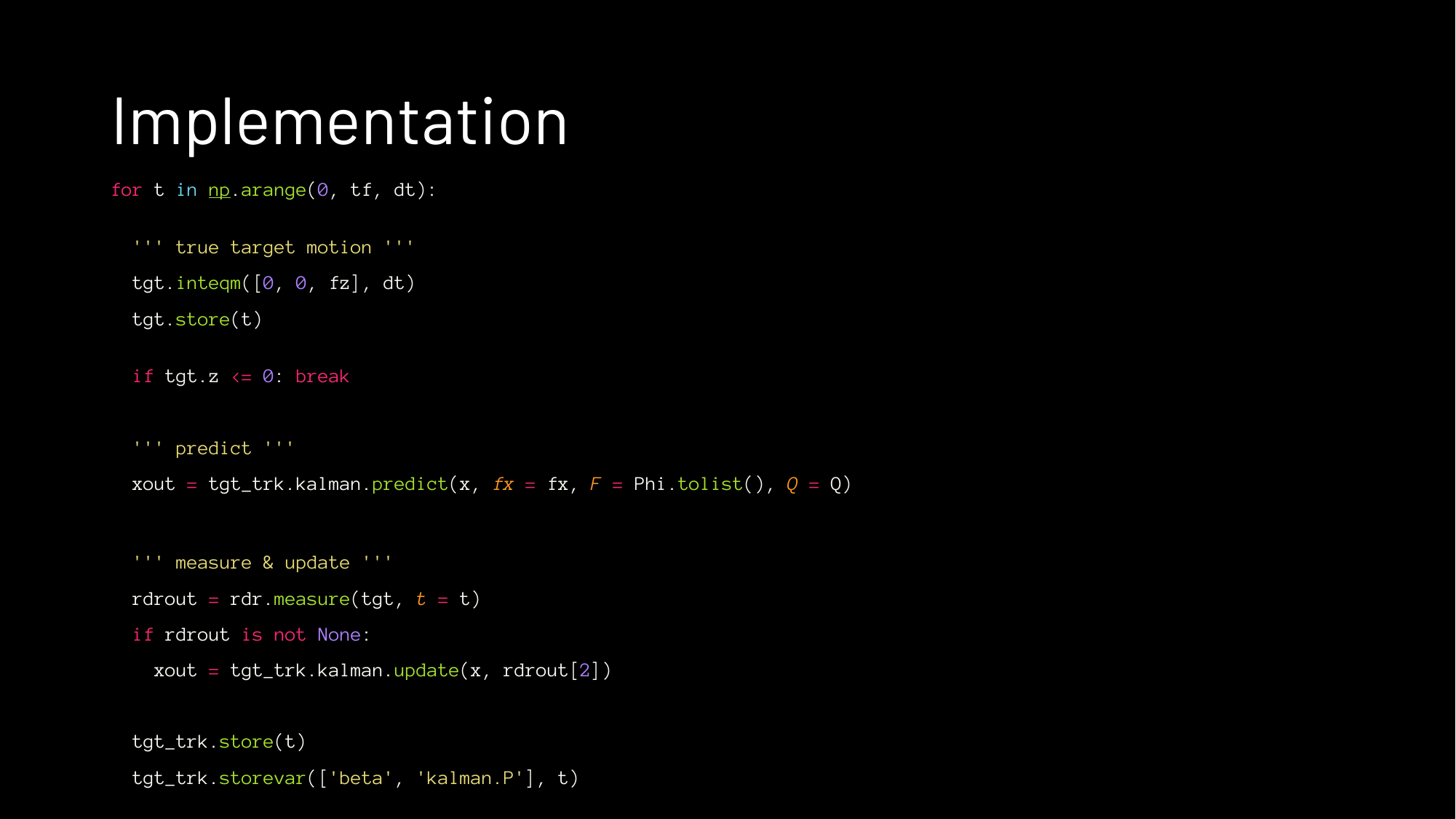

# Implementation
for t in np.arange(0, tf, dt):
  ''' true target motion '''
  tgt.inteqm([0, 0, fz], dt)
  tgt.store(t)
  if tgt.z <= 0: break

  ''' predict '''
  xout = tgt_trk.kalman.predict(x, fx = fx, F = Phi.tolist(), Q = Q)
  ''' measure & update '''
  rdrout = rdr.measure(tgt, t = t)
  if rdrout is not None:
    xout = tgt_trk.kalman.update(x, rdrout[2])

  tgt_trk.store(t)
  tgt_trk.storevar(['beta', 'kalman.P'], t)